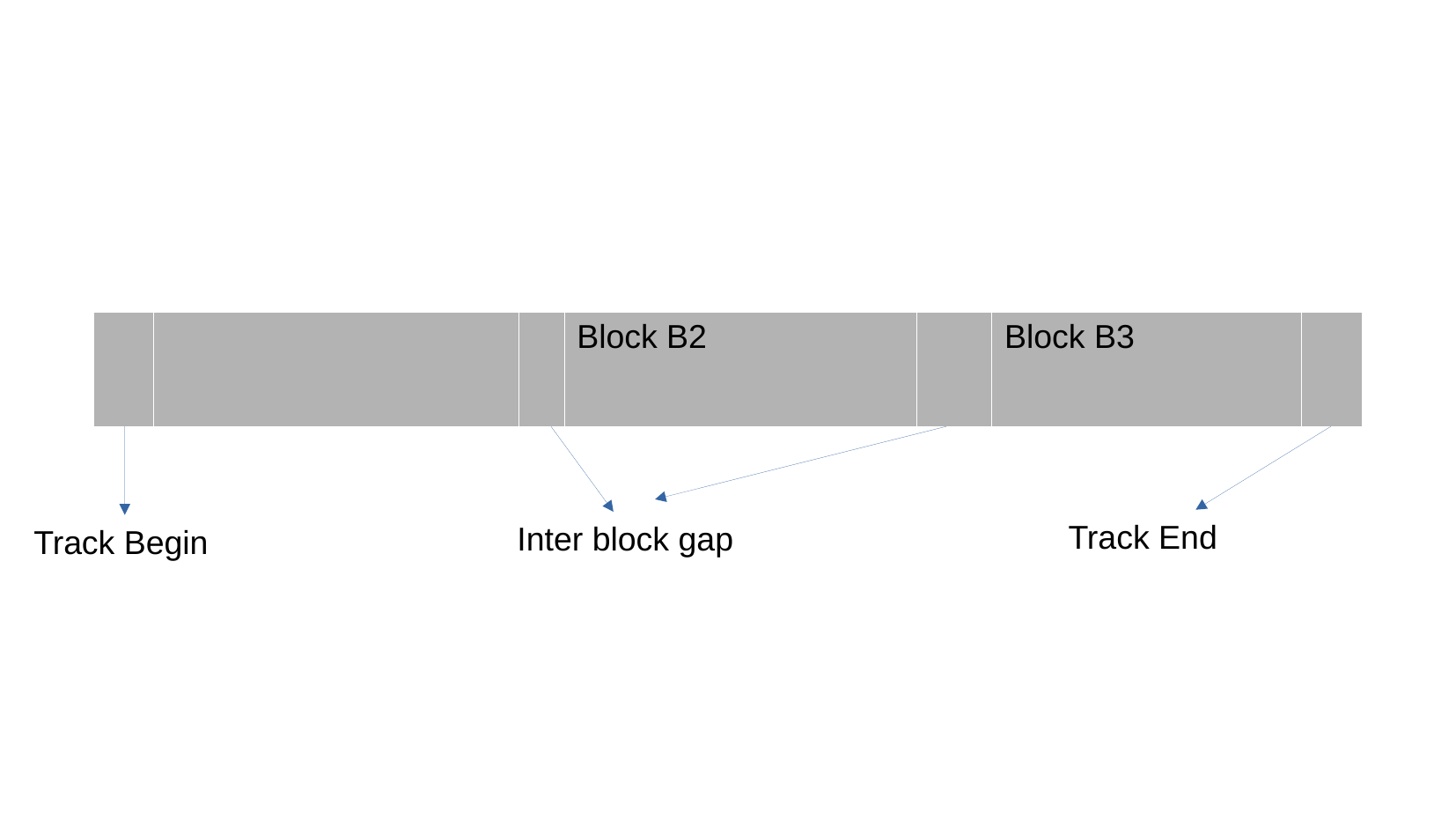

|  |  |  | Block B2 |  | Block B3 |  |
| --- | --- | --- | --- | --- | --- | --- |

Track End
Inter block gap
Track Begin